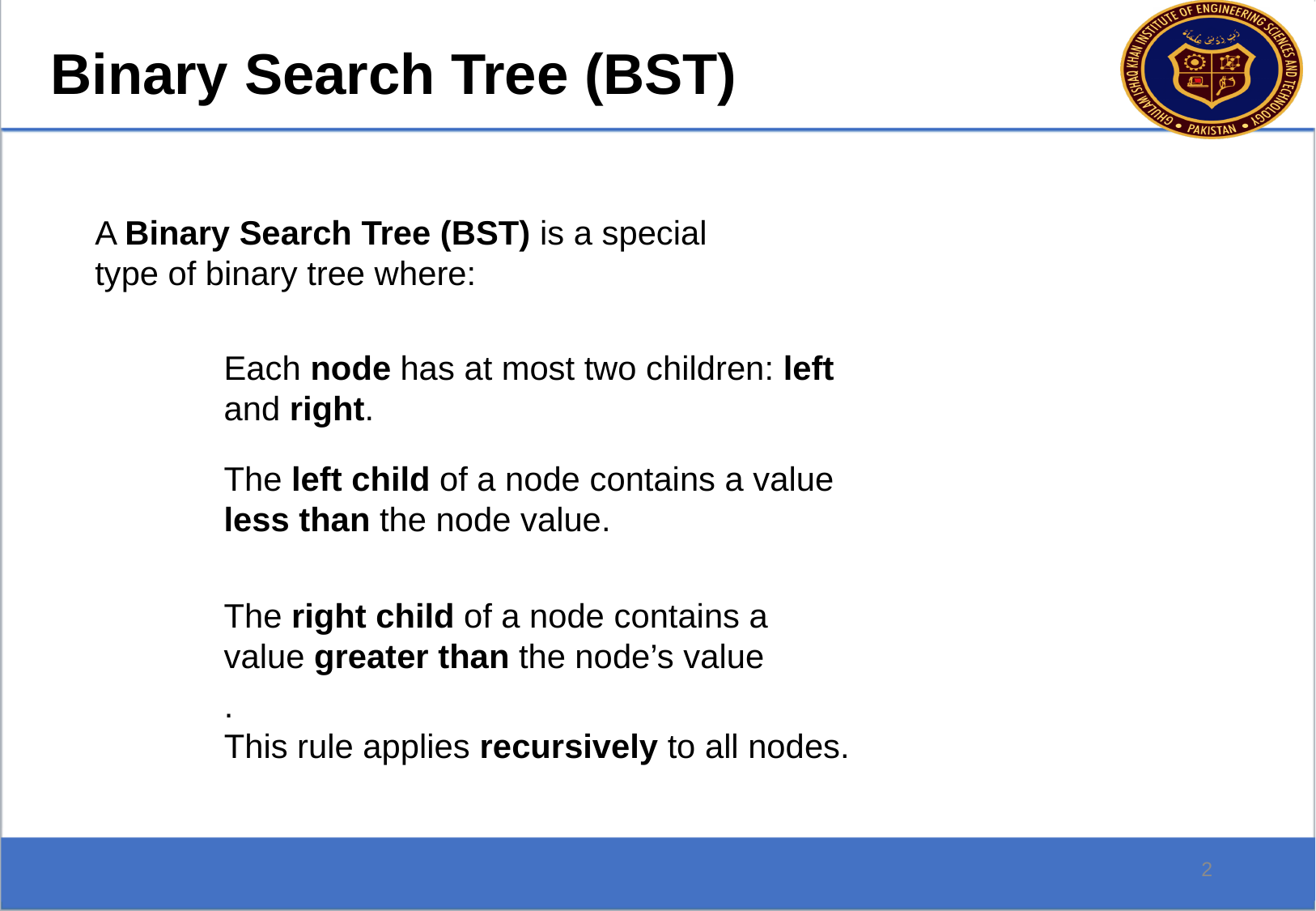

Binary Search Tree (BST)
A Binary Search Tree (BST) is a special type of binary tree where:
Each node has at most two children: left and right.
The left child of a node contains a value less than the node value.
The right child of a node contains a value greater than the node’s value
.
This rule applies recursively to all nodes.
2